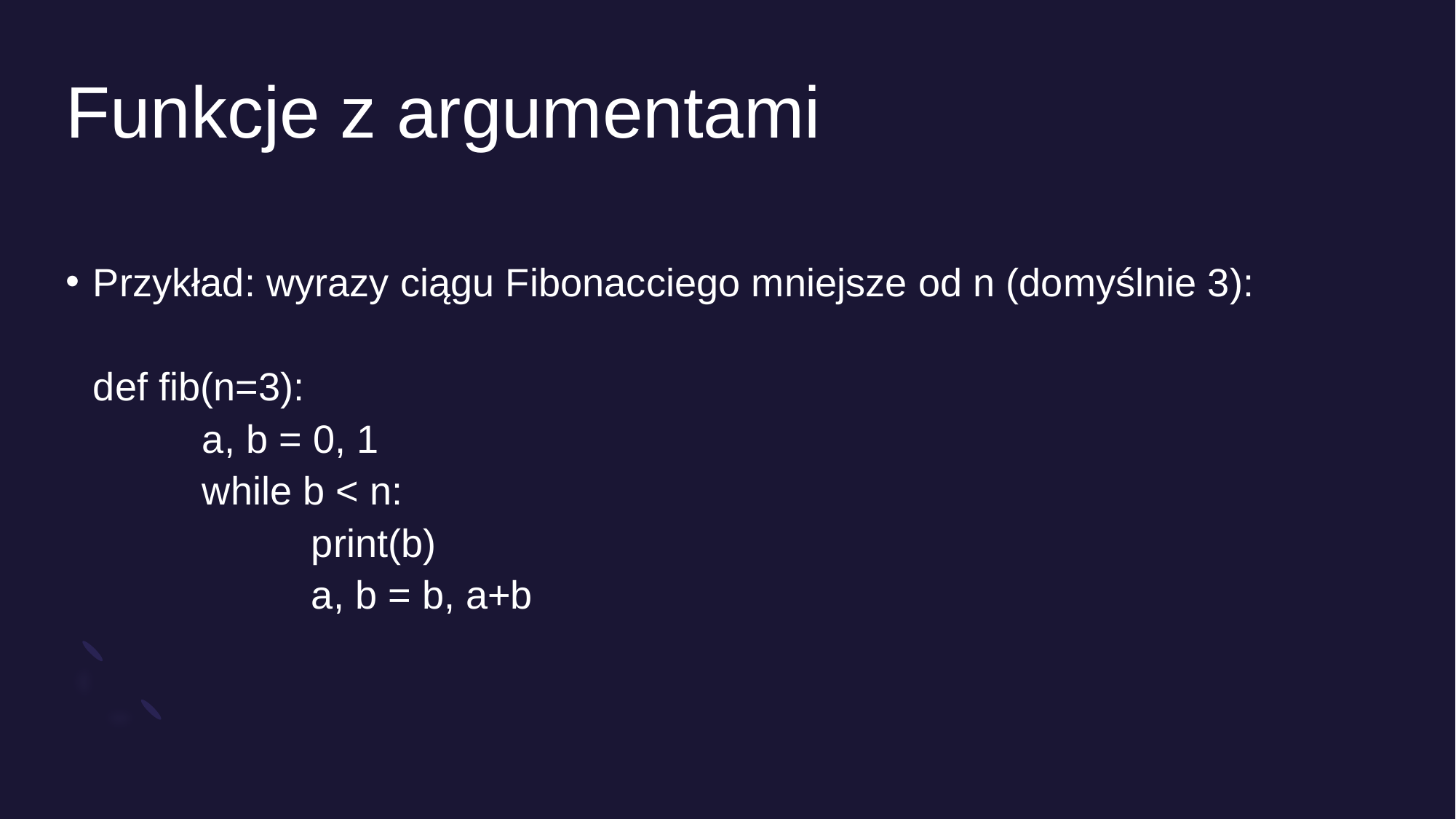

# Funkcje z argumentami
Przykład: wyrazy ciągu Fibonacciego mniejsze od n (domyślnie 3):
def fib(n=3):
	a, b = 0, 1
	while b < n:
		print(b)
		a, b = b, a+b